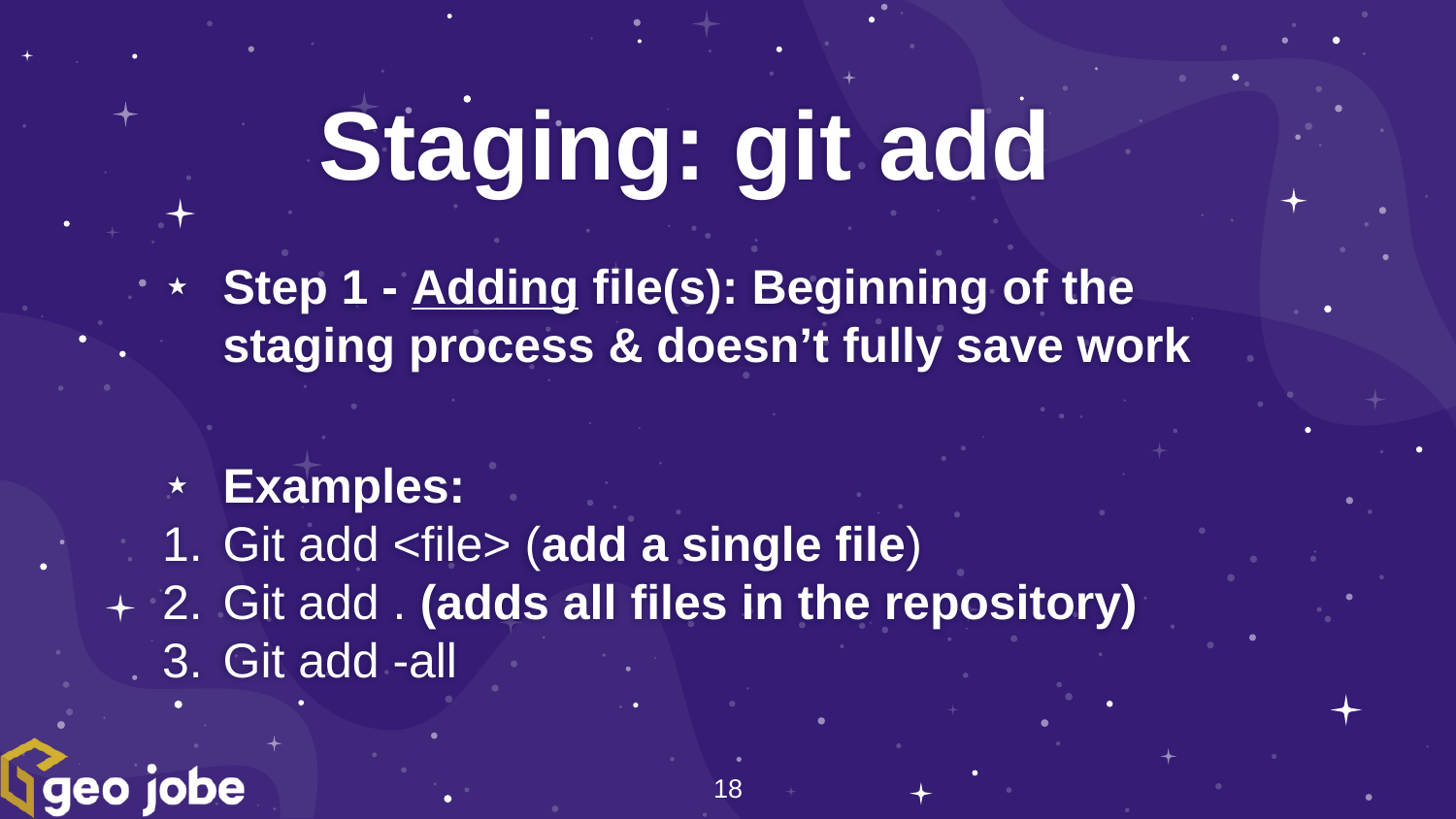

Staging: git add
Step 1 - Adding file(s): Beginning of the staging process & doesn’t fully save work

Examples:
Git add <file> (add a single file)
Git add . (adds all files in the repository)
Git add -all

18